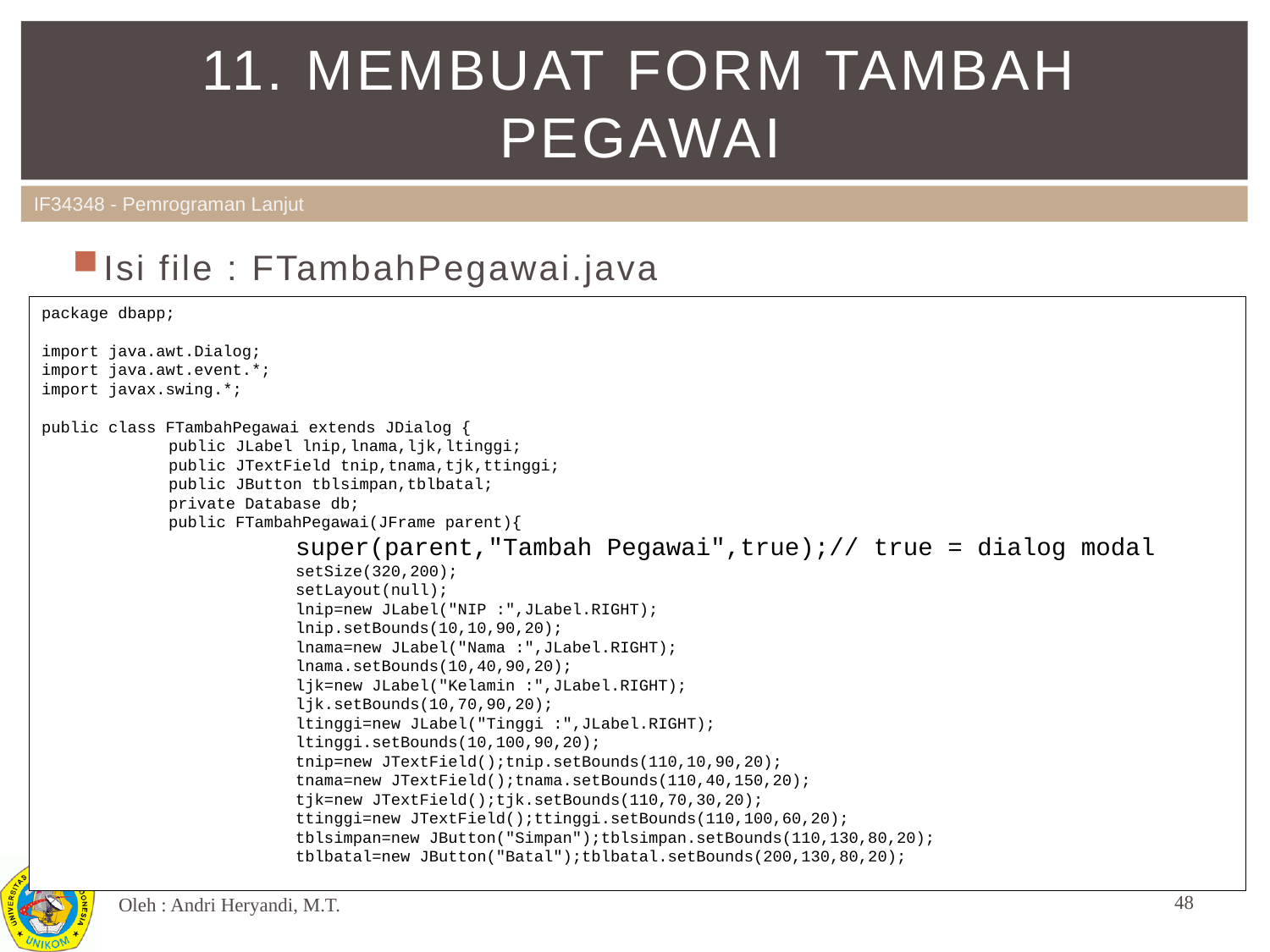

# 11. Membuat form tambah pegawai
Isi file : FTambahPegawai.java
package dbapp;

import java.awt.Dialog;
import java.awt.event.*;
import javax.swing.*;

public class FTambahPegawai extends JDialog {
	public JLabel lnip,lnama,ljk,ltinggi;
	public JTextField tnip,tnama,tjk,ttinggi;
	public JButton tblsimpan,tblbatal;
	private Database db;
	public FTambahPegawai(JFrame parent){
		super(parent,"Tambah Pegawai",true);// true = dialog modal
		setSize(320,200);
		setLayout(null);
		lnip=new JLabel("NIP :",JLabel.RIGHT);
		lnip.setBounds(10,10,90,20);
		lnama=new JLabel("Nama :",JLabel.RIGHT);
		lnama.setBounds(10,40,90,20);
		ljk=new JLabel("Kelamin :",JLabel.RIGHT);
		ljk.setBounds(10,70,90,20);
		ltinggi=new JLabel("Tinggi :",JLabel.RIGHT);
		ltinggi.setBounds(10,100,90,20);
		tnip=new JTextField();tnip.setBounds(110,10,90,20);
		tnama=new JTextField();tnama.setBounds(110,40,150,20);
		tjk=new JTextField();tjk.setBounds(110,70,30,20);
		ttinggi=new JTextField();ttinggi.setBounds(110,100,60,20);
		tblsimpan=new JButton("Simpan");tblsimpan.setBounds(110,130,80,20);
		tblbatal=new JButton("Batal");tblbatal.setBounds(200,130,80,20);

48
Oleh : Andri Heryandi, M.T.